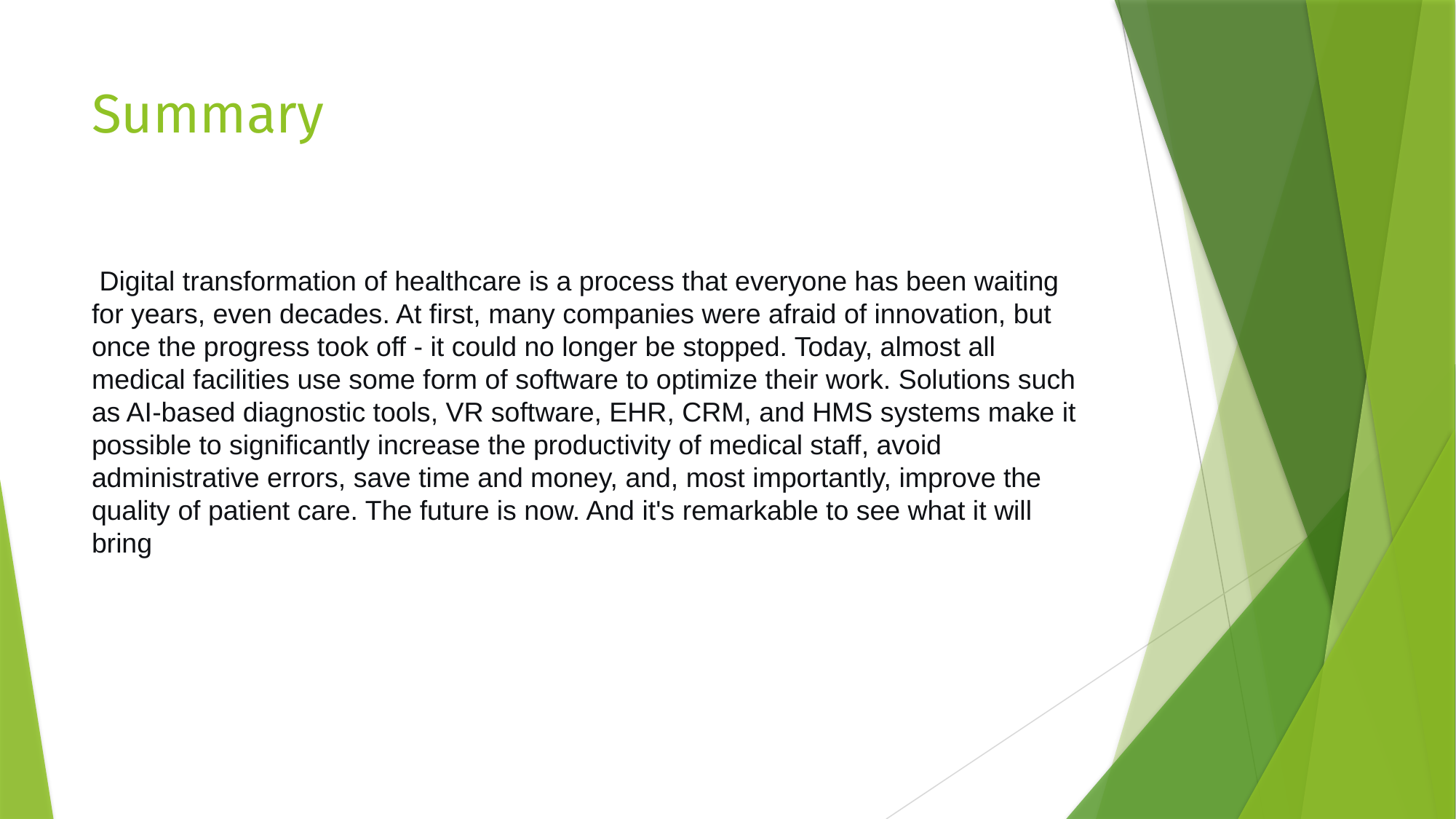

# Summary
 Digital transformation of healthcare is a process that everyone has been waiting for years, even decades. At first, many companies were afraid of innovation, but once the progress took off - it could no longer be stopped. Today, almost all medical facilities use some form of software to optimize their work. Solutions such as AI-based diagnostic tools, VR software, EHR, CRM, and HMS systems make it possible to significantly increase the productivity of medical staff, avoid administrative errors, save time and money, and, most importantly, improve the quality of patient care. The future is now. And it's remarkable to see what it will bring